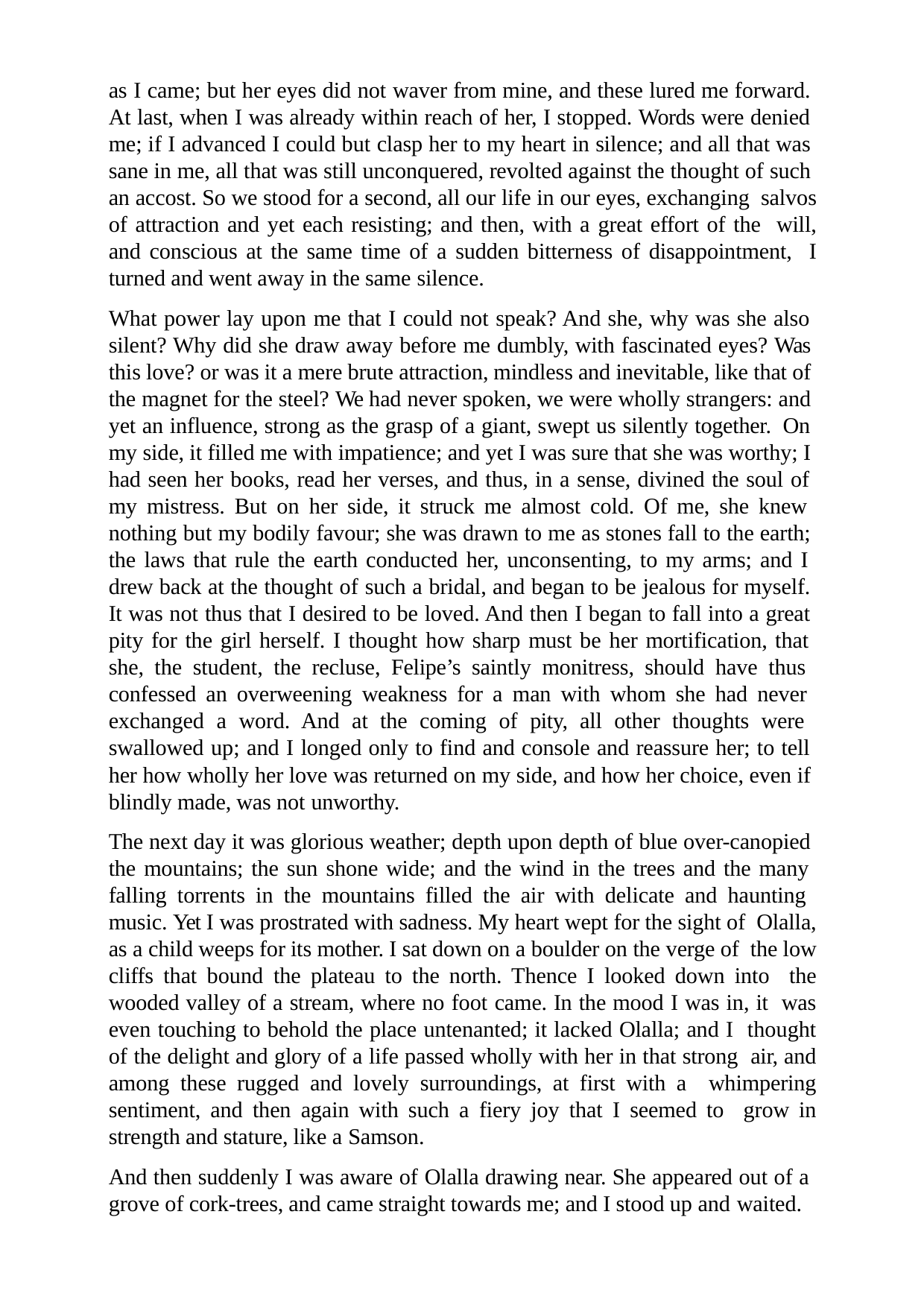

as I came; but her eyes did not waver from mine, and these lured me forward.  At last, when I was already within reach of her, I stopped. Words were denied  me; if I advanced I could but clasp her to my heart in silence; and all that was  sane in me, all that was still unconquered, revolted against the thought of such  an accost. So we stood for a second, all our life in our eyes, exchanging  salvos of attraction and yet each resisting; and then, with a great effort of the  will, and conscious at the same time of a sudden bitterness of disappointment,  I turned and went away in the same silence.
What power lay upon me that I could not speak? And she, why was she also  silent? Why did she draw away before me dumbly, with fascinated eyes? Was  this love? or was it a mere brute attraction, mindless and inevitable, like that of  the magnet for the steel? We had never spoken, we were wholly strangers: and  yet an influence, strong as the grasp of a giant, swept us silently together. On  my side, it filled me with impatience; and yet I was sure that she was worthy; I  had seen her books, read her verses, and thus, in a sense, divined the soul of  my mistress. But on her side, it struck me almost cold. Of me, she knew  nothing but my bodily favour; she was drawn to me as stones fall to the earth;  the laws that rule the earth conducted her, unconsenting, to my arms; and I  drew back at the thought of such a bridal, and began to be jealous for myself.  It was not thus that I desired to be loved. And then I began to fall into a great  pity for the girl herself. I thought how sharp must be her mortification, that  she, the student, the recluse, Felipe’s saintly monitress, should have thus  confessed an overweening weakness for a man with whom she had never  exchanged a word. And at the coming of pity, all other thoughts were  swallowed up; and I longed only to find and console and reassure her; to tell  her how wholly her love was returned on my side, and how her choice, even if  blindly made, was not unworthy.
The next day it was glorious weather; depth upon depth of blue over-canopied  the mountains; the sun shone wide; and the wind in the trees and the many  falling torrents in the mountains filled the air with delicate and haunting  music. Yet I was prostrated with sadness. My heart wept for the sight of  Olalla, as a child weeps for its mother. I sat down on a boulder on the verge of  the low cliffs that bound the plateau to the north. Thence I looked down into  the wooded valley of a stream, where no foot came. In the mood I was in, it  was even touching to behold the place untenanted; it lacked Olalla; and I  thought of the delight and glory of a life passed wholly with her in that strong  air, and among these rugged and lovely surroundings, at first with a  whimpering sentiment, and then again with such a fiery joy that I seemed to  grow in strength and stature, like a Samson.
And then suddenly I was aware of Olalla drawing near. She appeared out of a  grove of cork-trees, and came straight towards me; and I stood up and waited.